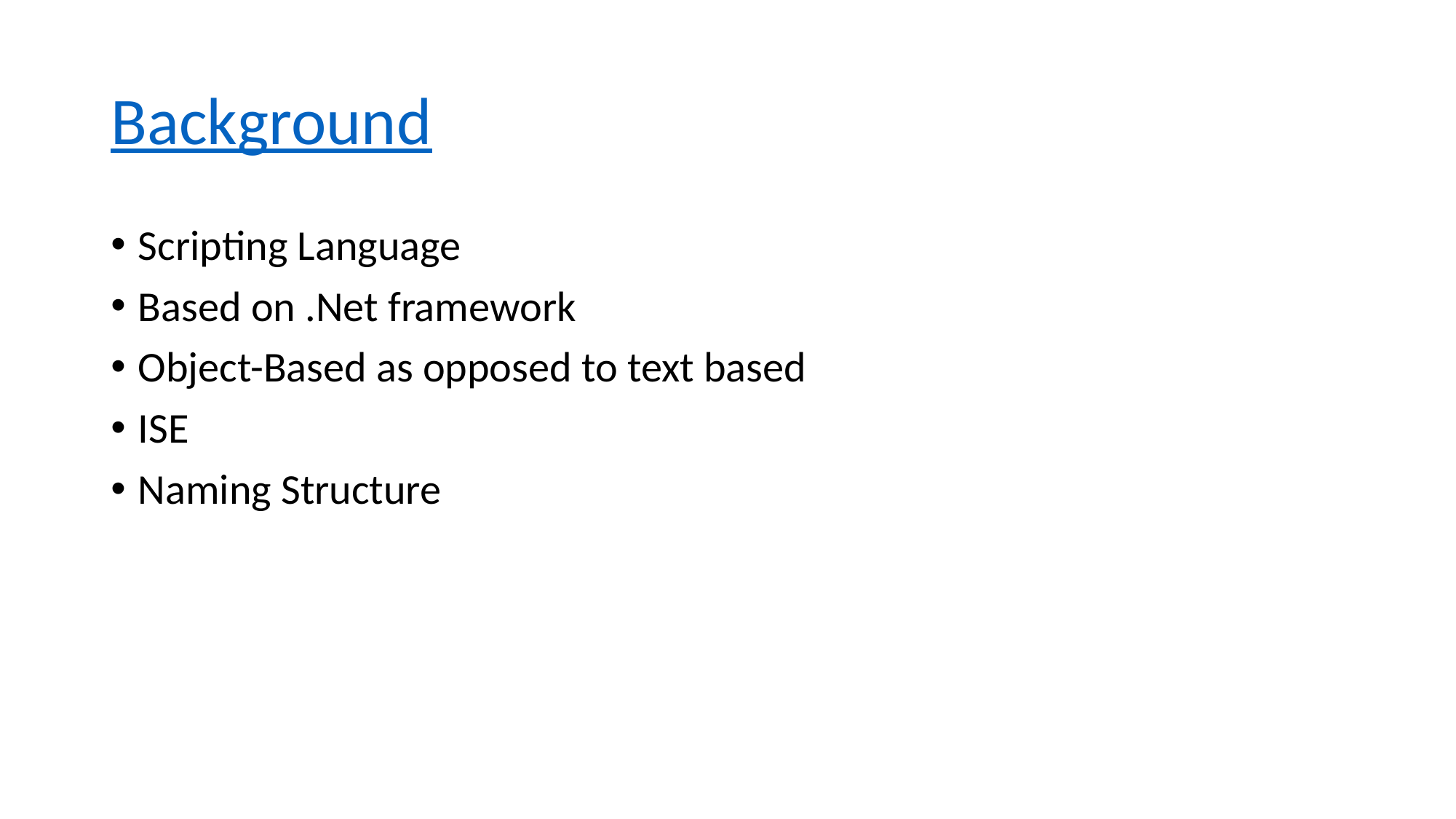

# Background
Scripting Language
Based on .Net framework
Object-Based as opposed to text based
ISE
Naming Structure